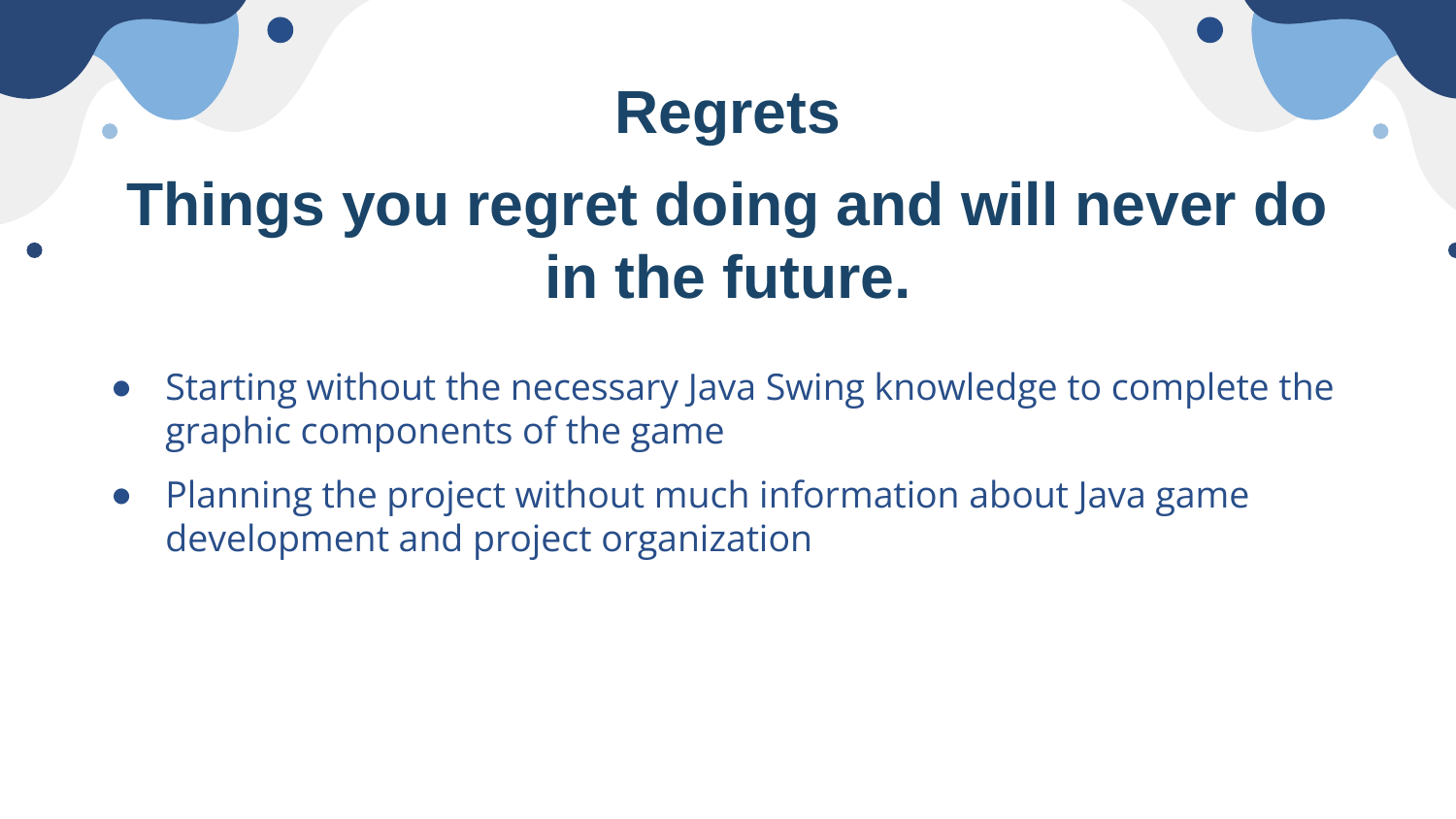

# Regrets
Things you regret doing and will never do in the future.
Starting without the necessary Java Swing knowledge to complete the graphic components of the game
Planning the project without much information about Java game development and project organization